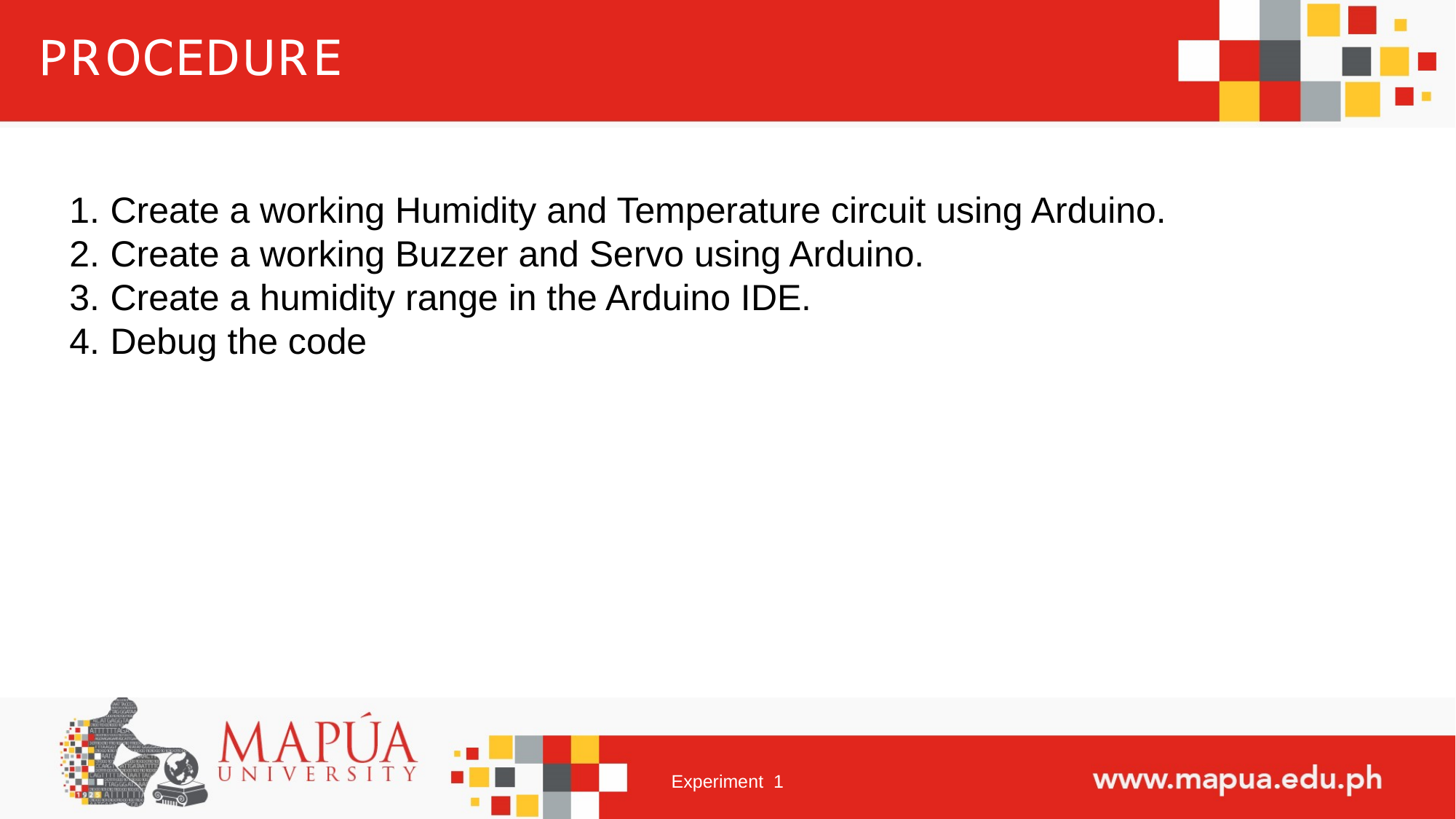

# PROCEDURE

Create a working Humidity and Temperature circuit using Arduino.
Create a working Buzzer and Servo using Arduino.
Create a humidity range in the Arduino IDE.
Debug the code

Experiment  1